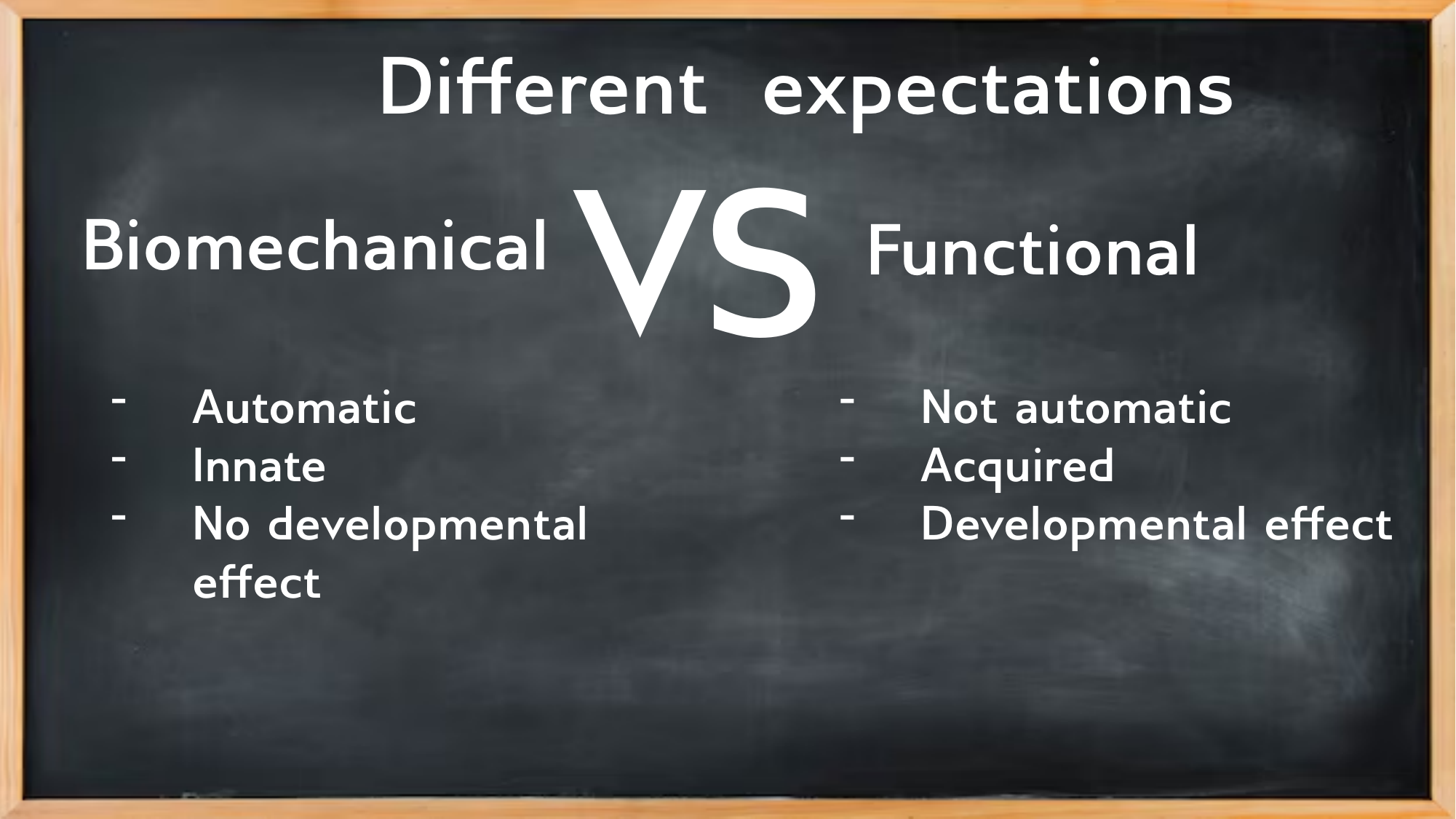

Different  expectations

VS
Biomechanical
Functional
Automatic
Innate
No developmental effect

Not automatic
Acquired
Developmental effect